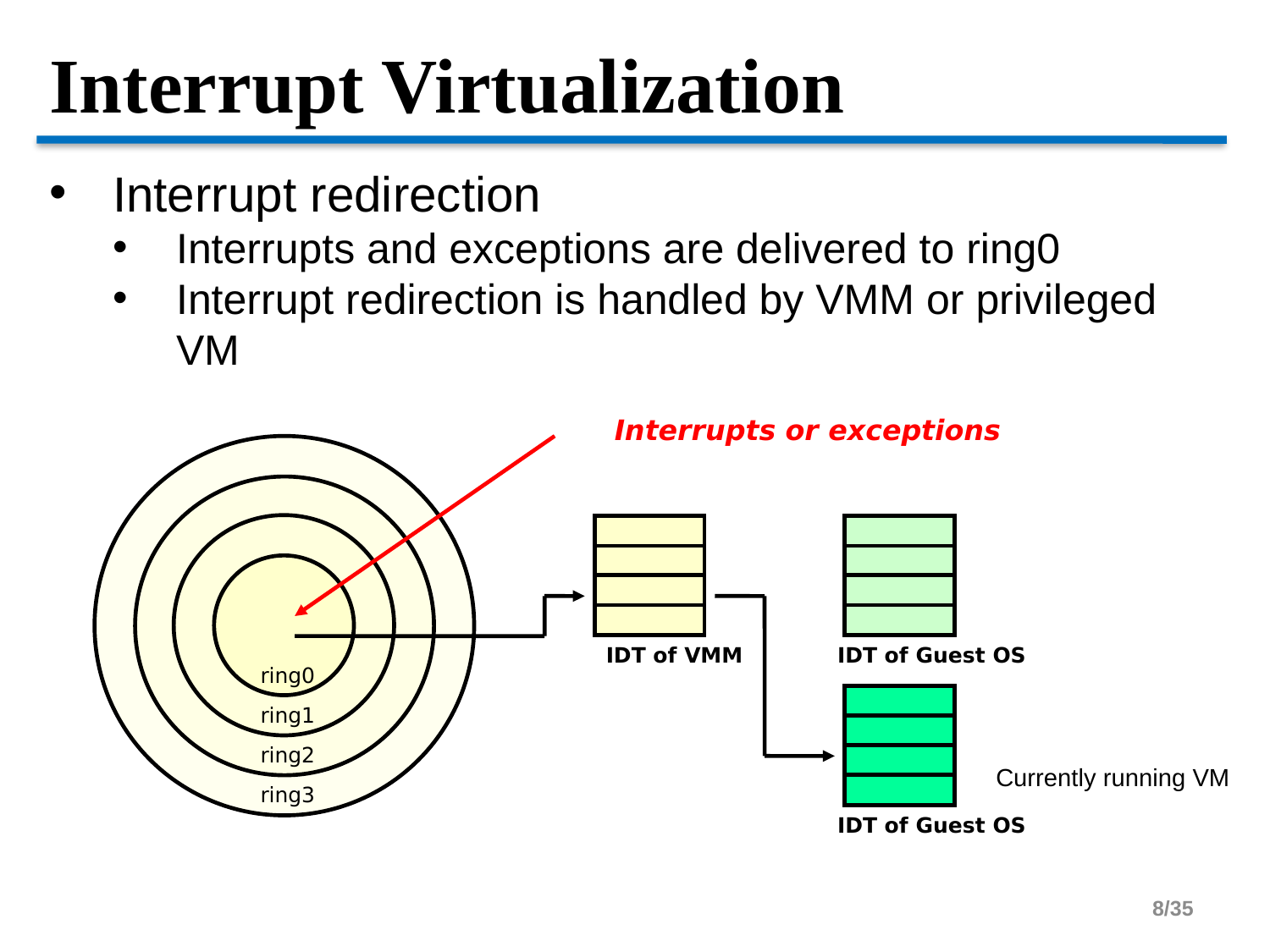

Interrupt Virtualization
Interrupt redirection
Interrupts and exceptions are delivered to ring0
Interrupt redirection is handled by VMM or privileged VM
Interrupts or exceptions

IDT of VMM
IDT of Guest OS

ring0

ring1

ring2

Currently running VM

ring3
IDT of Guest OS
8/35